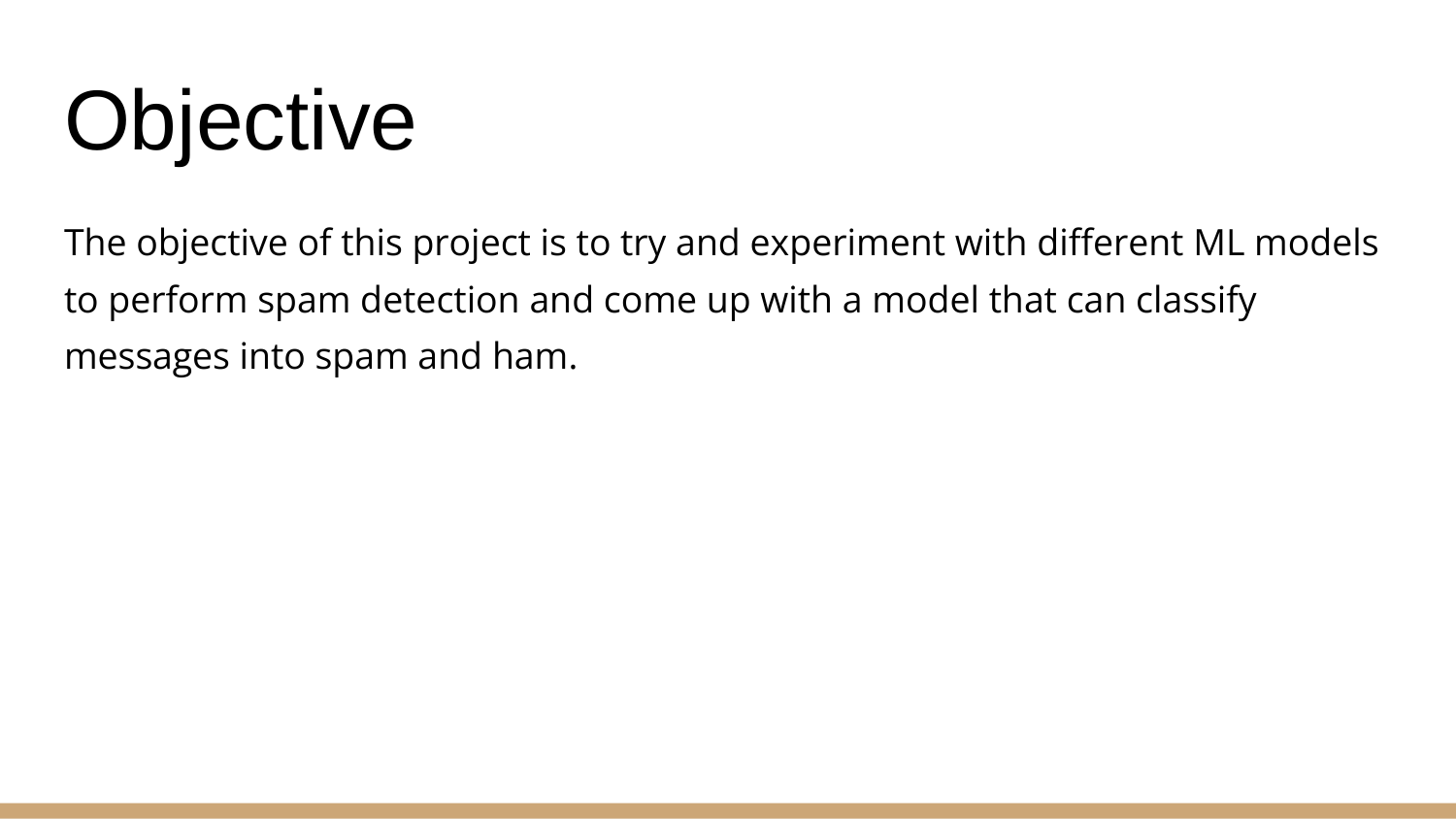

# Objective
The objective of this project is to try and experiment with different ML models to perform spam detection and come up with a model that can classify messages into spam and ham.